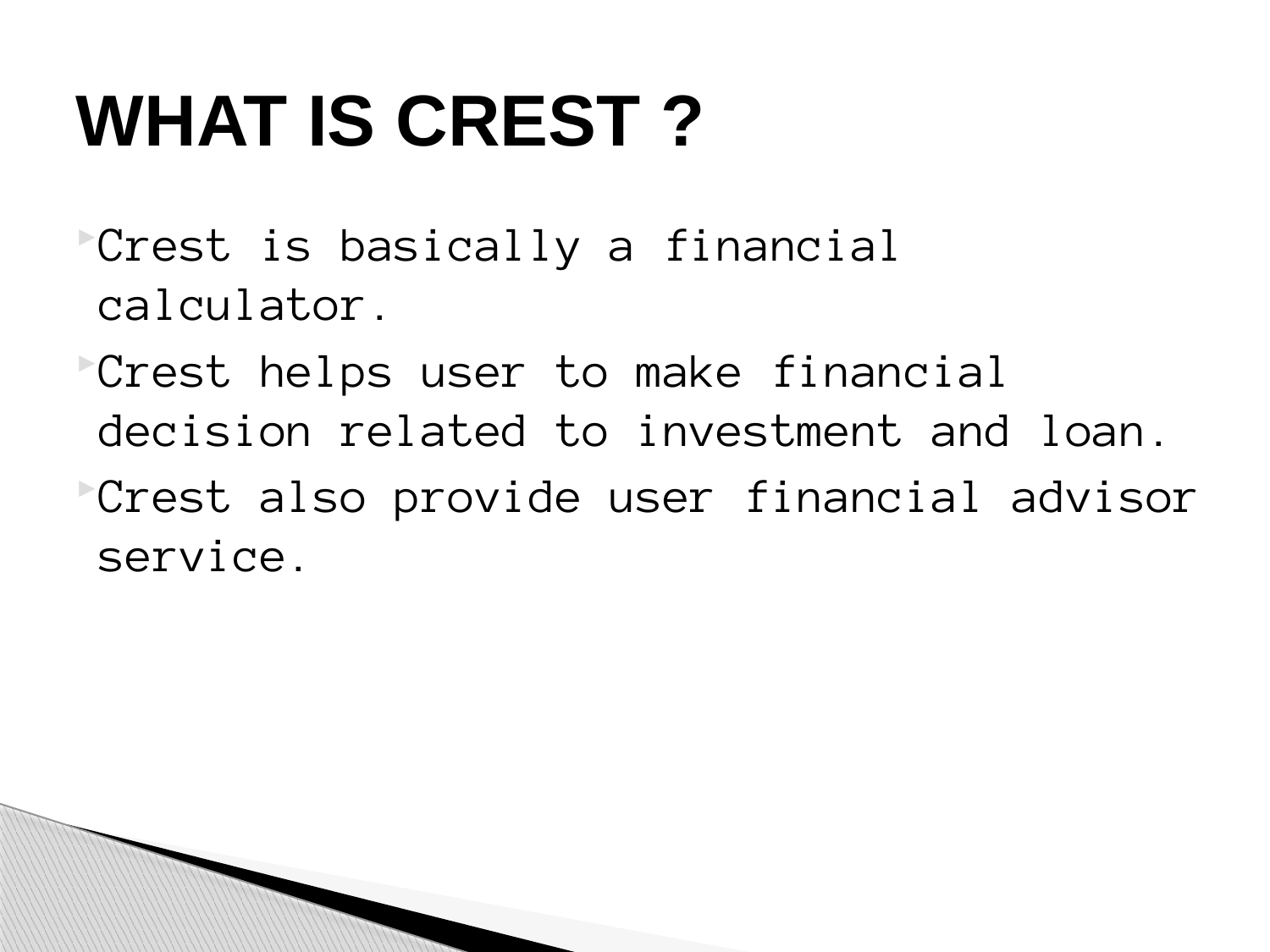

# WHAT IS CREST ?
Crest is basically a financial calculator.
Crest helps user to make financial decision related to investment and loan.
Crest also provide user financial advisor service.